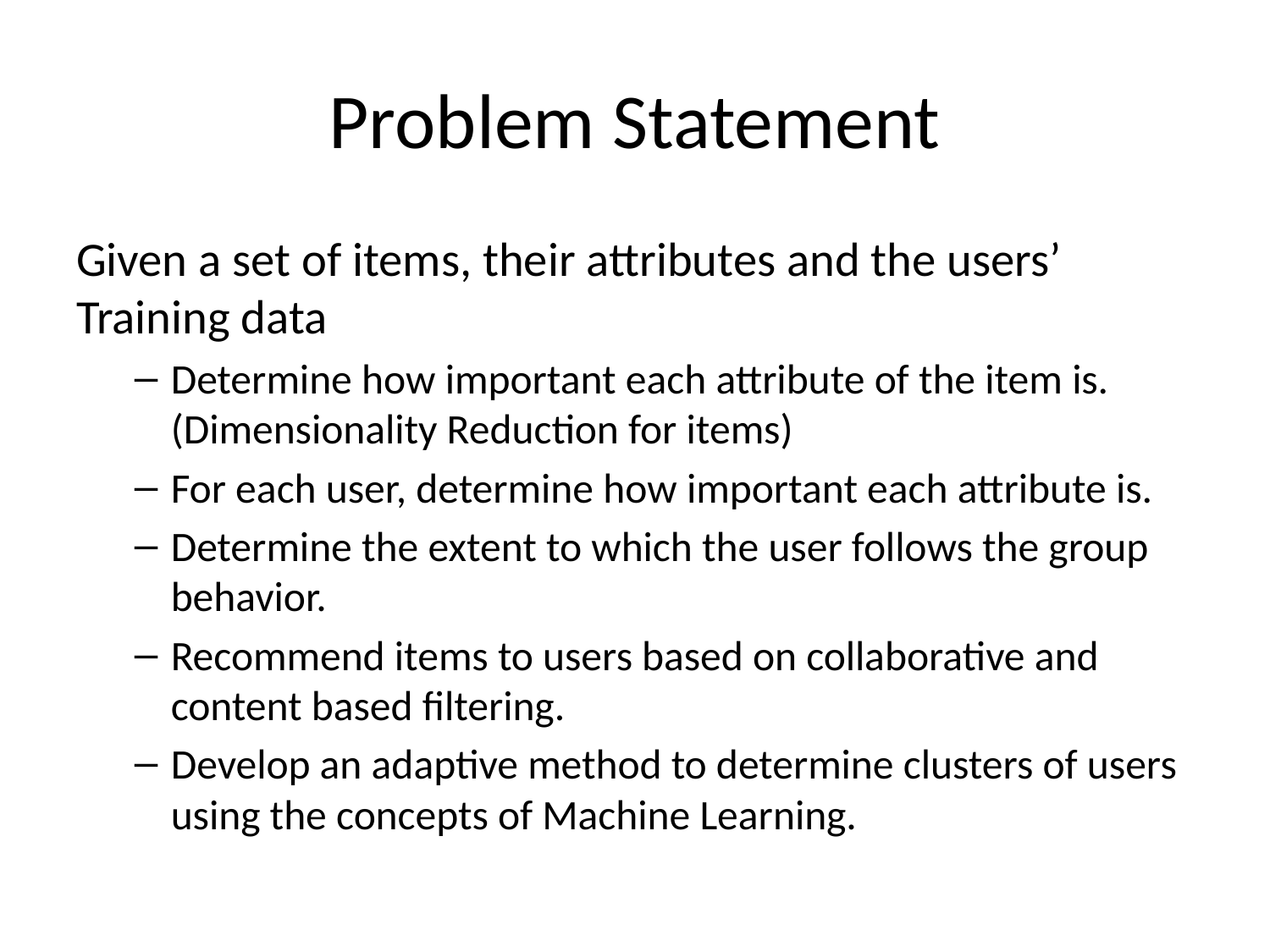

# Problem Statement
Given a set of items, their attributes and the users’ Training data
Determine how important each attribute of the item is. (Dimensionality Reduction for items)
For each user, determine how important each attribute is.
Determine the extent to which the user follows the group behavior.
Recommend items to users based on collaborative and content based filtering.
Develop an adaptive method to determine clusters of users using the concepts of Machine Learning.